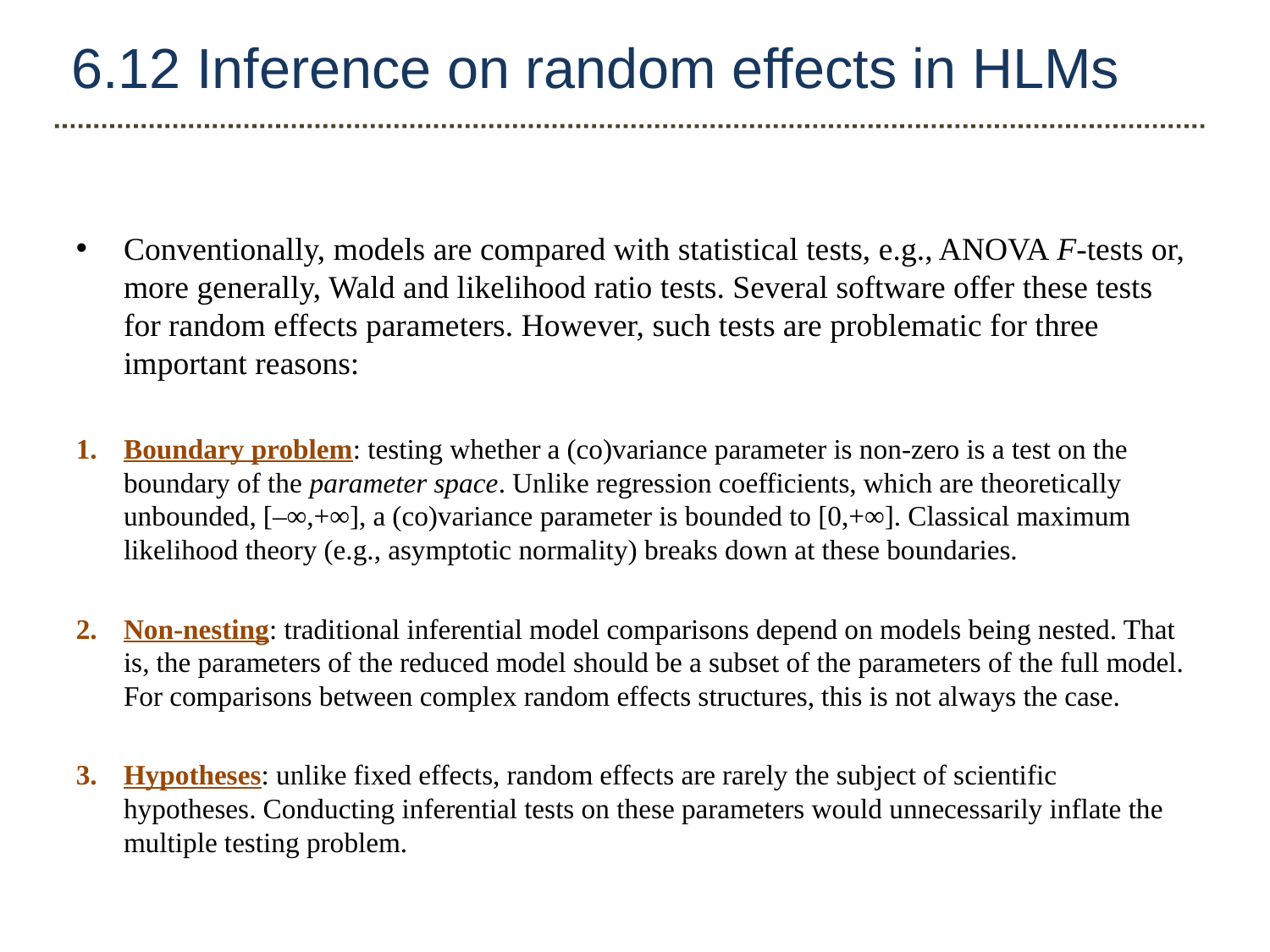

6.12 Inference on random effects in HLMs

Conventionally, models are compared with statistical tests, e.g., ANOVA F-tests or,  more generally, Wald and likelihood ratio tests. Several software offer these tests for random effects parameters. However, such tests are problematic for three important reasons:

Boundary problem: testing whether a (co)variance parameter is non-zero is a test on the boundary of the parameter space. Unlike regression coefficients, which are theoretically unbounded, [–∞,+∞], a (co)variance parameter is bounded to [0,+∞]. Classical maximum likelihood theory (e.g., asymptotic normality) breaks down at these boundaries.

Non-nesting: traditional inferential model comparisons depend on models being nested. That is, the parameters of the reduced model should be a subset of the parameters of the full model. For comparisons between complex random effects structures, this is not always the case.

Hypotheses: unlike fixed effects, random effects are rarely the subject of scientific hypotheses. Conducting inferential tests on these parameters would unnecessarily inflate the multiple testing problem.